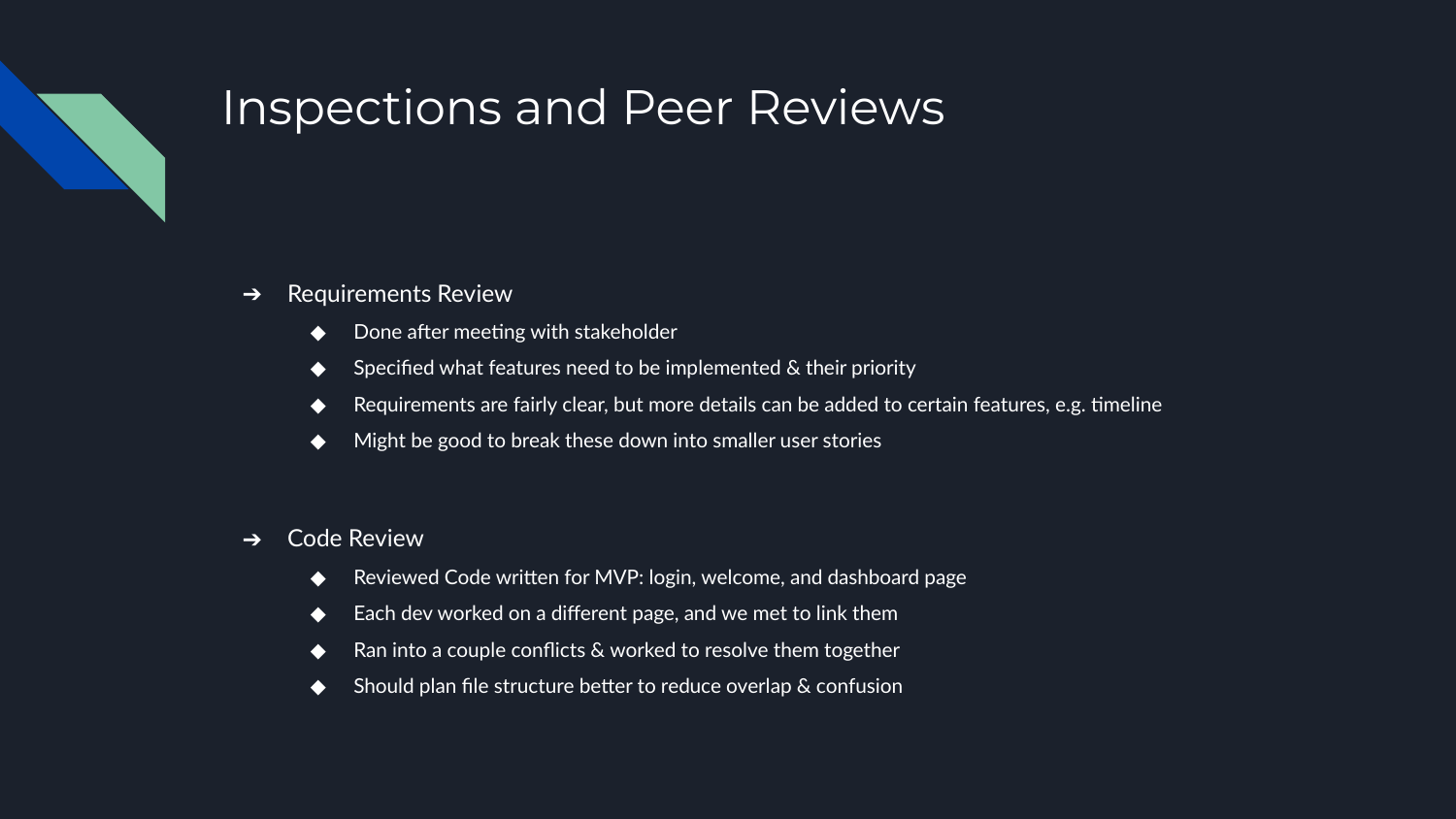

# Inspections and Peer Reviews
Requirements Review
Done after meeting with stakeholder
Specified what features need to be implemented & their priority
Requirements are fairly clear, but more details can be added to certain features, e.g. timeline
Might be good to break these down into smaller user stories

Code Review
Reviewed Code written for MVP: login, welcome, and dashboard page
Each dev worked on a different page, and we met to link them
Ran into a couple conflicts & worked to resolve them together
Should plan file structure better to reduce overlap & confusion